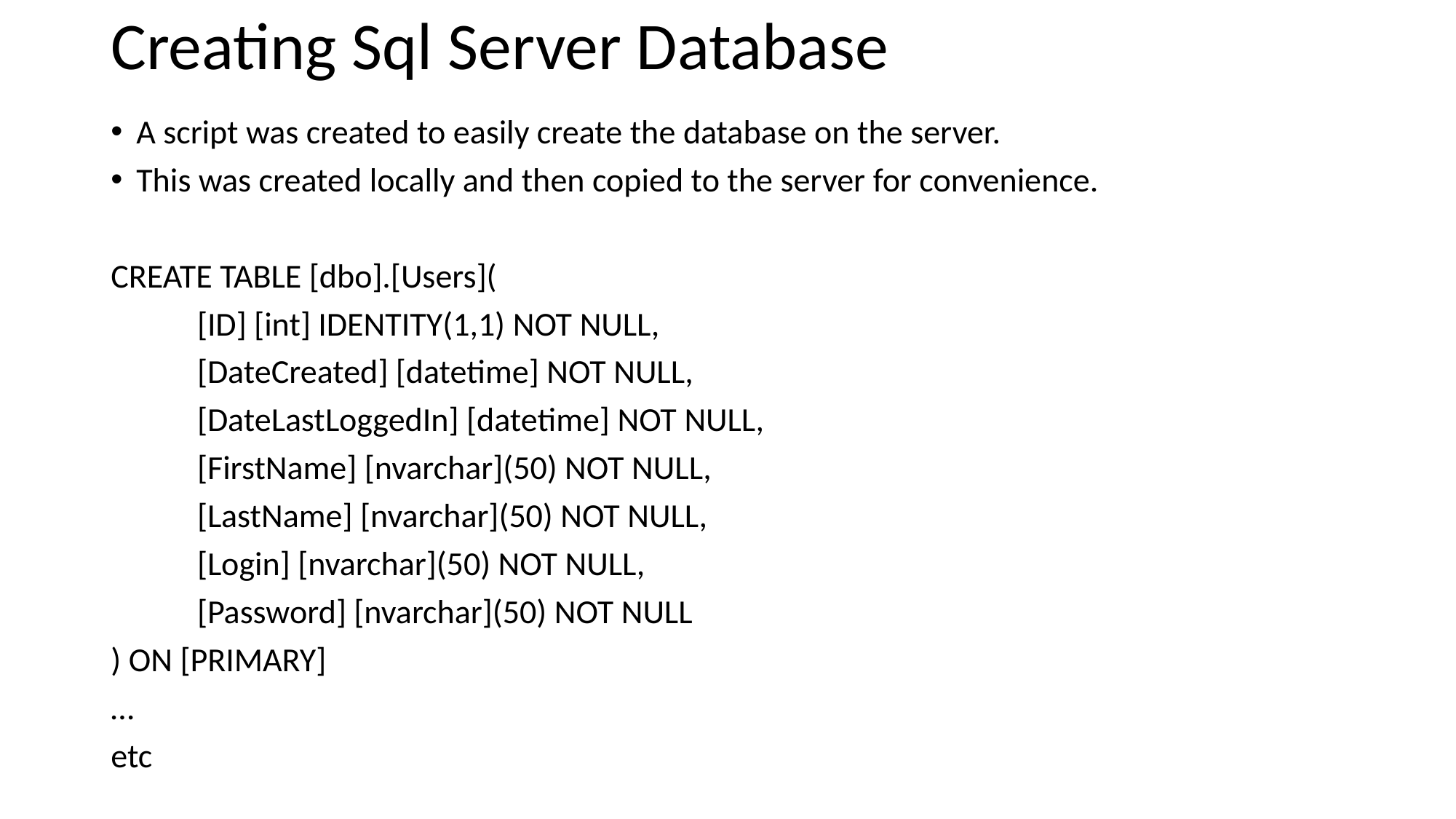

# Creating Sql Server Database
A script was created to easily create the database on the server.
This was created locally and then copied to the server for convenience.

CREATE TABLE [dbo].[Users](
	[ID] [int] IDENTITY(1,1) NOT NULL,
	[DateCreated] [datetime] NOT NULL,
	[DateLastLoggedIn] [datetime] NOT NULL,
	[FirstName] [nvarchar](50) NOT NULL,
	[LastName] [nvarchar](50) NOT NULL,
	[Login] [nvarchar](50) NOT NULL,
	[Password] [nvarchar](50) NOT NULL
) ON [PRIMARY]
…
etc